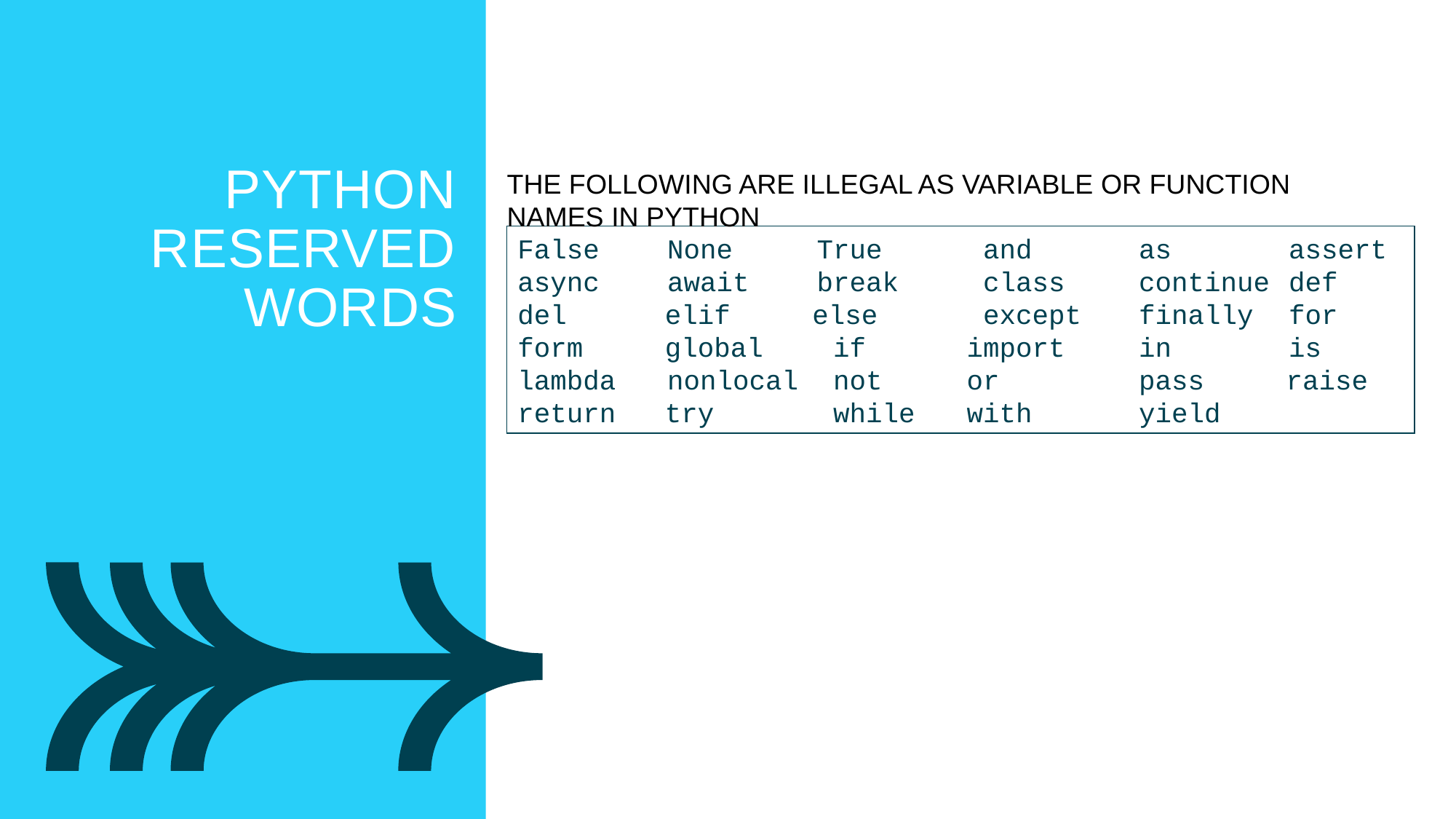

Python reserved words

THE FOLLOWING ARE ILLEGAL AS VARIABLE OR FUNCTION NAMES IN PYTHON
False	None	True	 and	as	assert
async   	await   	break	 class	continue	def
del      elif     else	 except	finally	for
form     global	 if	import	in	is  lambda	nonlocal	 not	or	pass     raise return   try	 while	with	yield